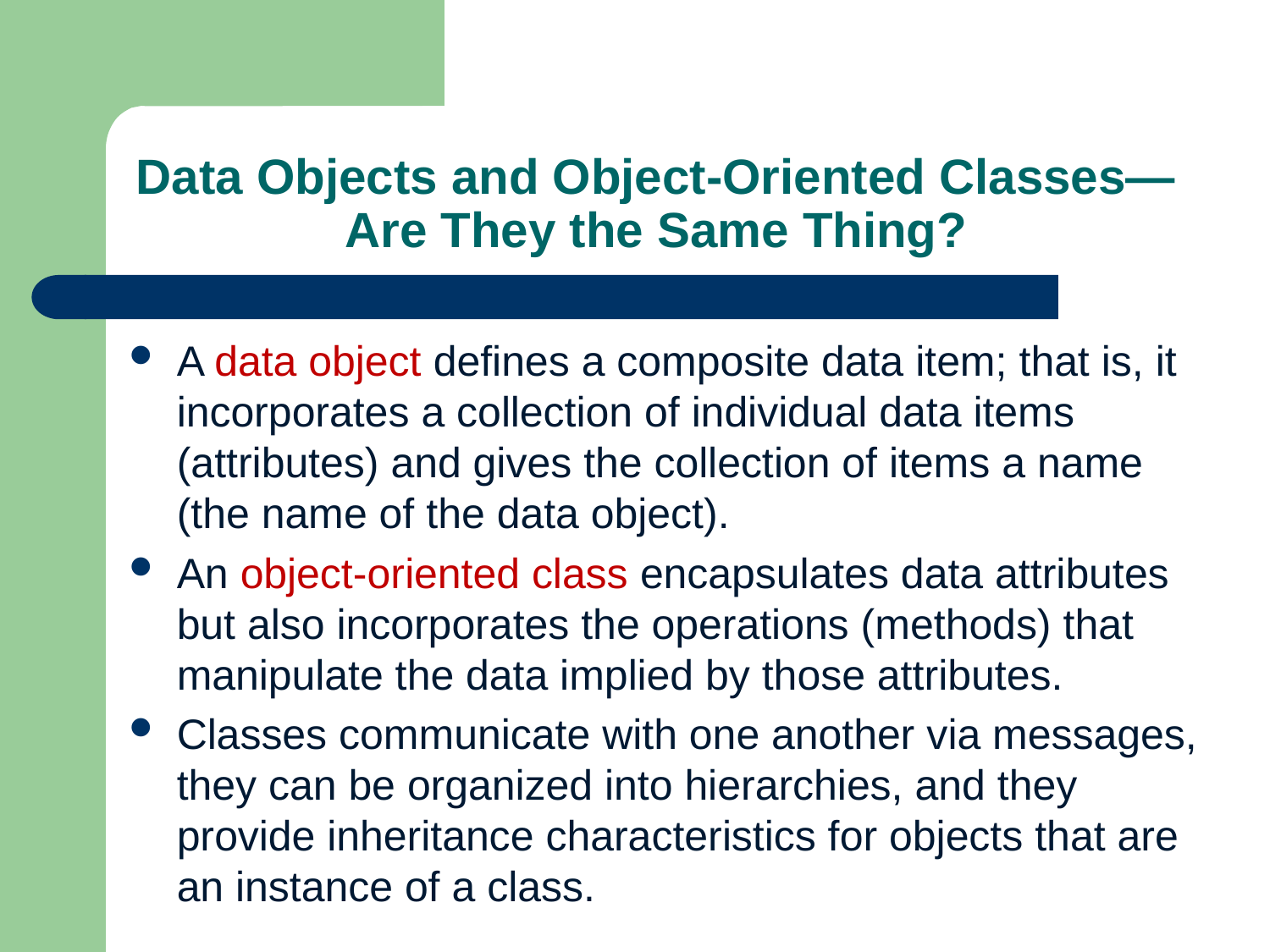

# Data Objects and Object-Oriented Classes—Are They the Same Thing?
A data object defines a composite data item; that is, it incorporates a collection of individual data items (attributes) and gives the collection of items a name (the name of the data object).
An object-oriented class encapsulates data attributes but also incorporates the operations (methods) that manipulate the data implied by those attributes.
Classes communicate with one another via messages, they can be organized into hierarchies, and they provide inheritance characteristics for objects that are an instance of a class.